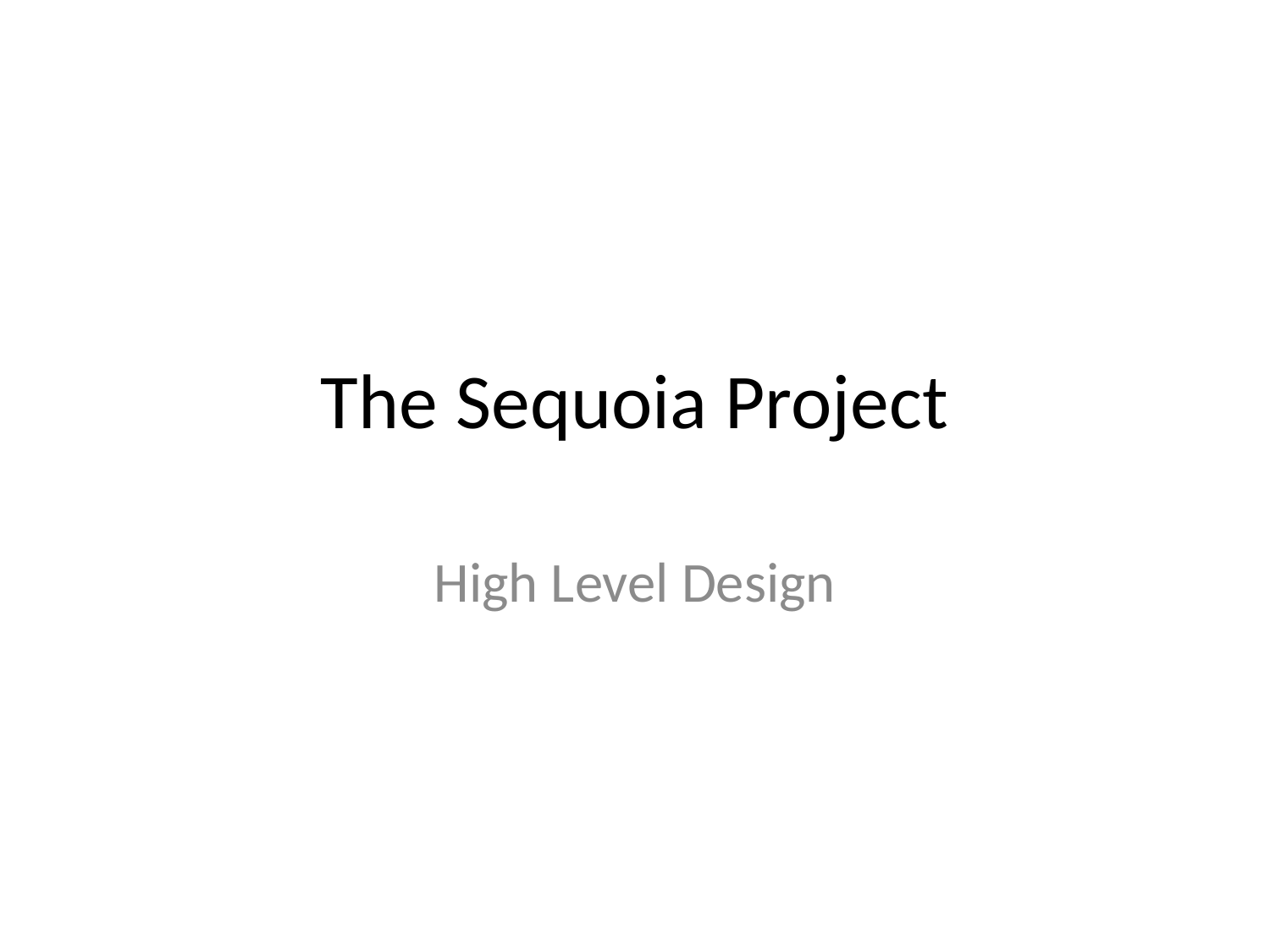

# The Sequoia Project
High Level Design